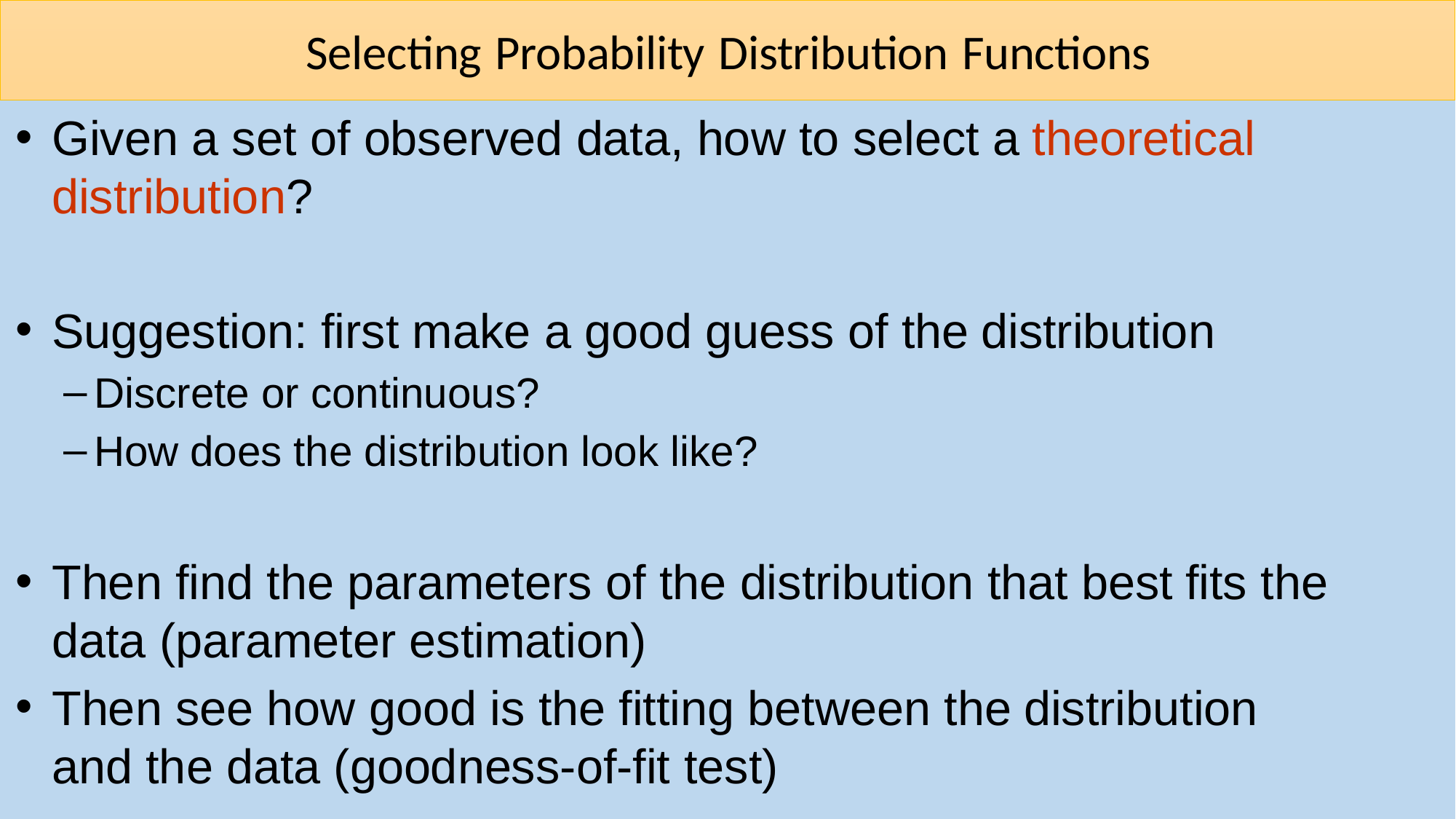

# Selecting Probability Distribution Functions
Given a set of observed data, how to select a theoretical distribution?

Suggestion: first make a good guess of the distribution
Discrete or continuous?
How does the distribution look like?

Then find the parameters of the distribution that best fits the data (parameter estimation)
Then see how good is the fitting between the distribution and the data (goodness-of-fit test)